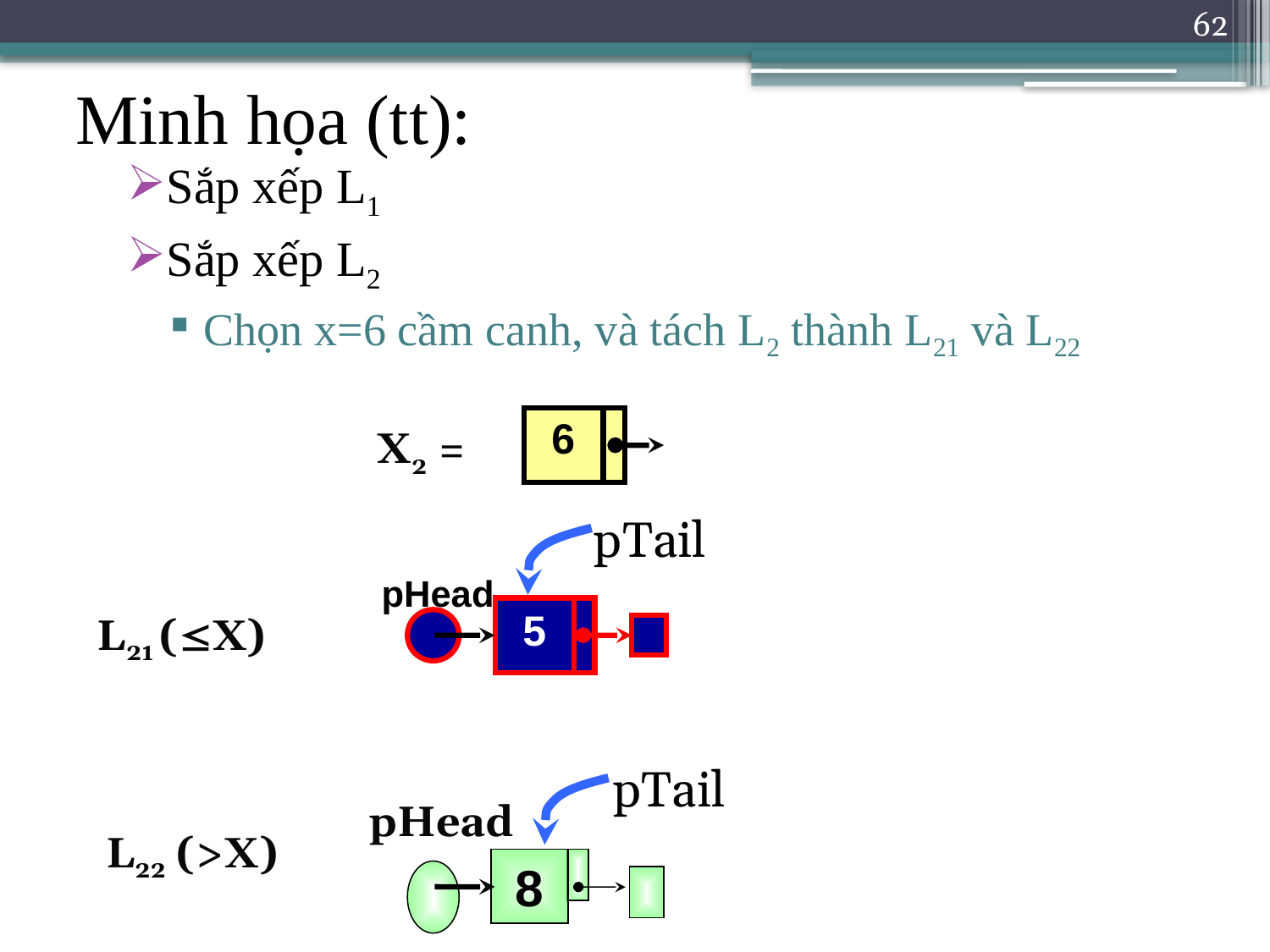

62
# Minh họa (tt):
Sắp xếp L1
Sắp xếp L2
Chọn x=6 cầm canh, và tách L2 thành L21 và L22
6

X2 =
pTail
pHead

5

L21 (≤X)

pTail

pHead
L22 (>X)
8